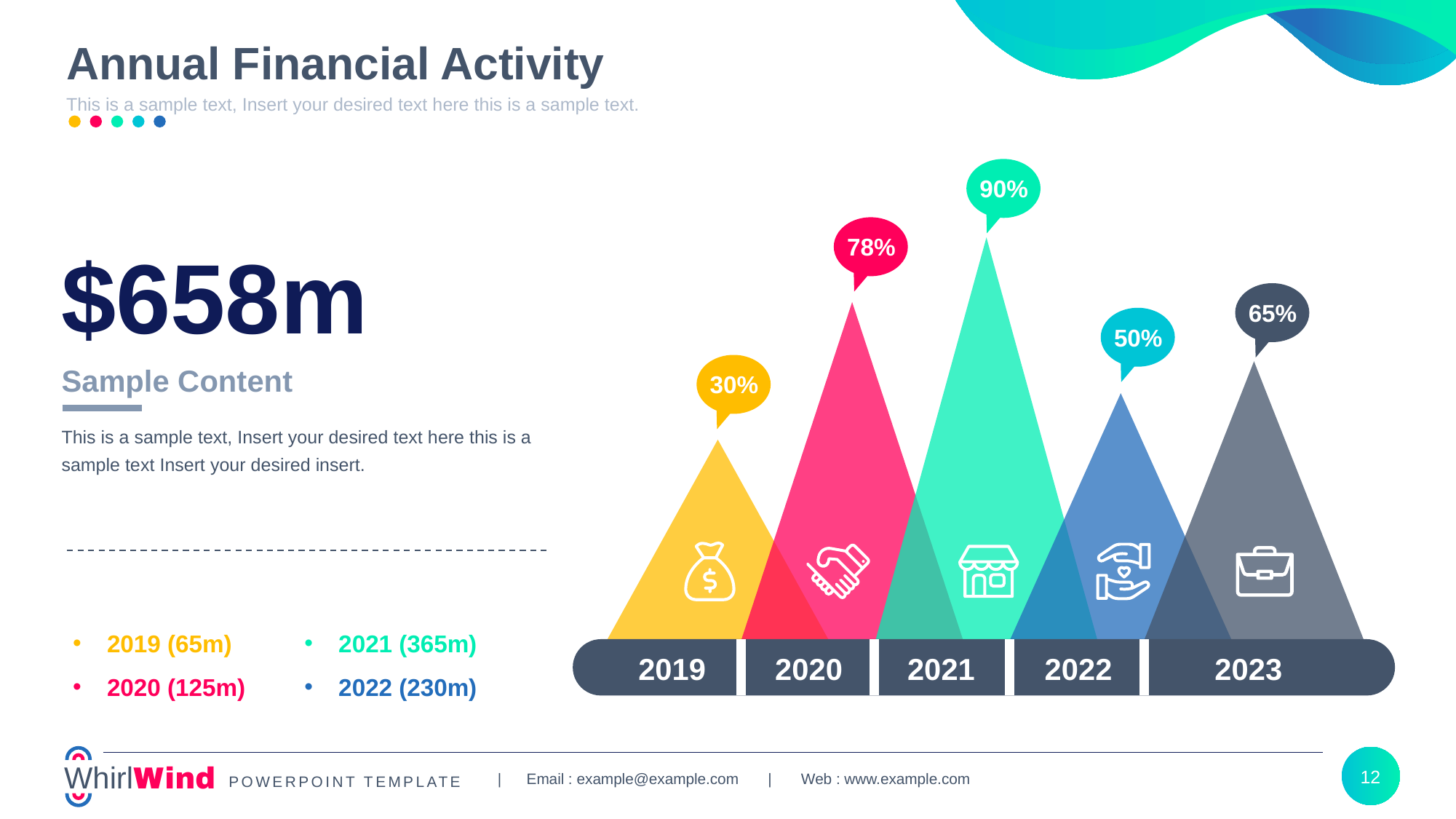

# Annual Financial Activity

90%

78%
$658m

65%

50%

30%
Sample Content
This is a sample text, Insert your desired text here this is a sample text Insert your desired insert.

2019 (65m)
2020 (125m)
2021 (365m)
2022 (230m)

2019
2020
2021
2022
2023
12